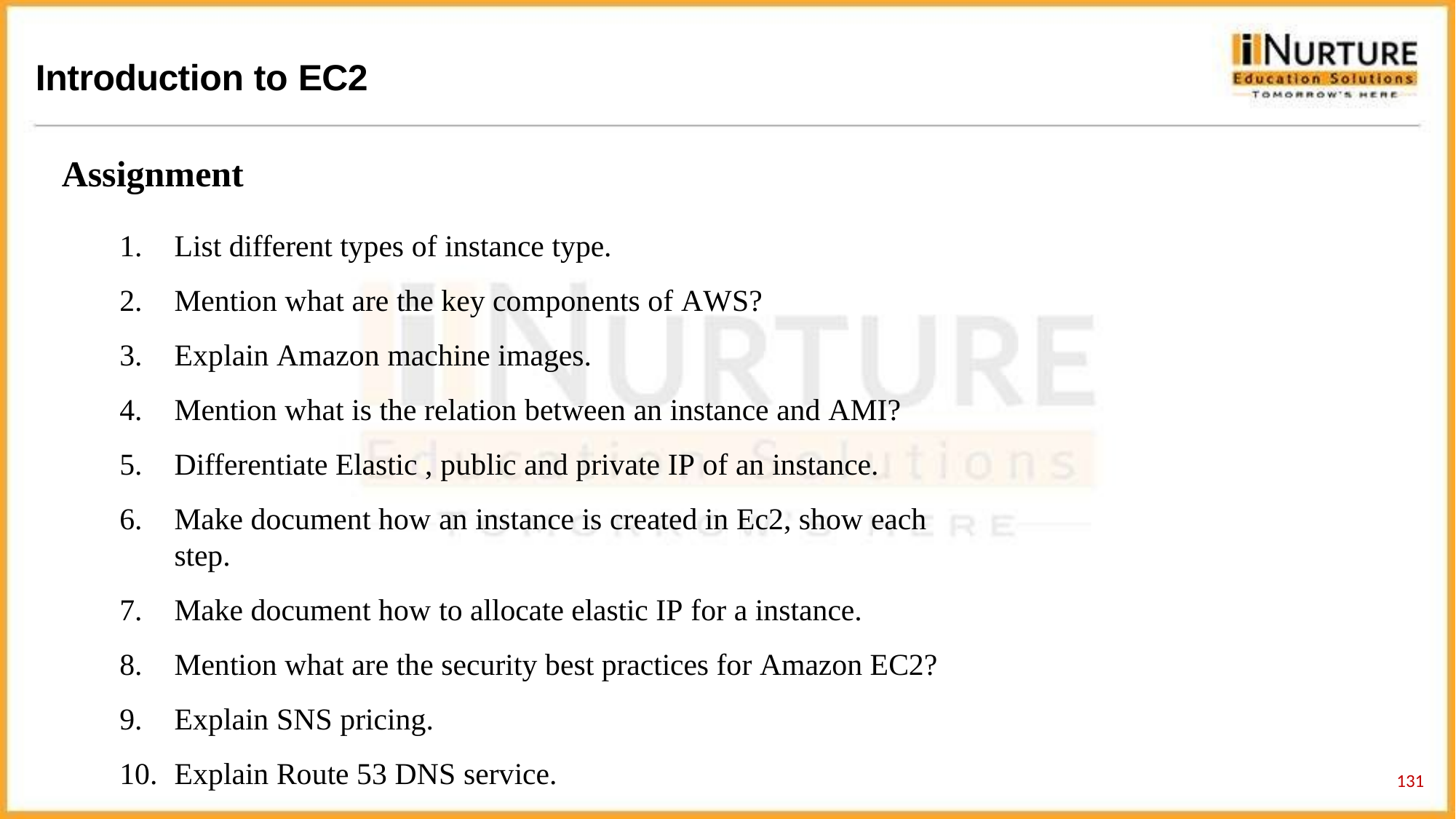

# Introduction to EC2
Assignment
List different types of instance type.
Mention what are the key components of AWS?
Explain Amazon machine images.
Mention what is the relation between an instance and AMI?
Differentiate Elastic , public and private IP of an instance.
Make document how an instance is created in Ec2, show each step.
Make document how to allocate elastic IP for a instance.
Mention what are the security best practices for Amazon EC2?
Explain SNS pricing.
Explain Route 53 DNS service.
131